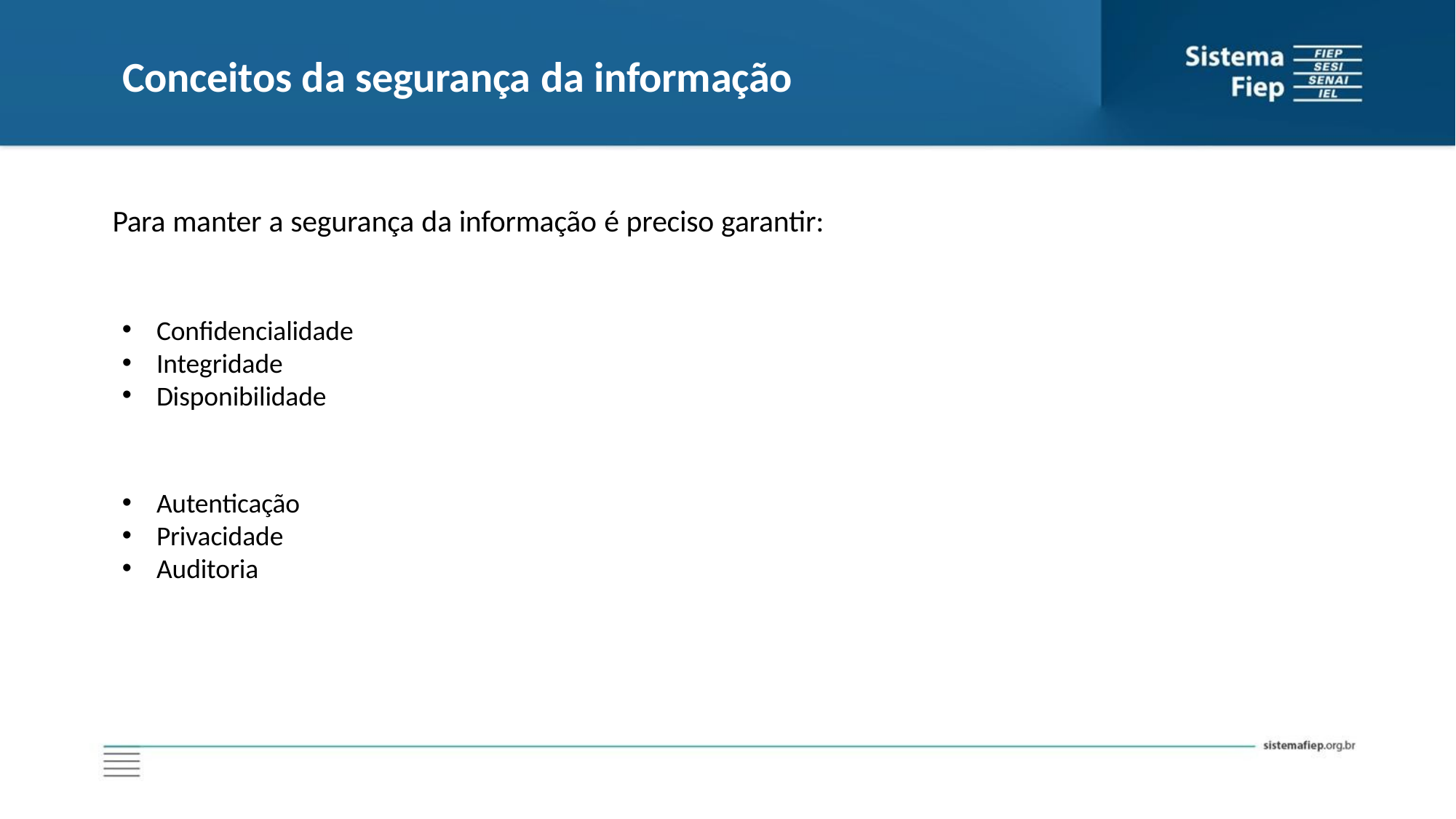

# Conceitos da segurança da informação
Para manter a segurança da informação é preciso garantir:

Confidencialidade
Integridade
Disponibilidade

Autenticação
Privacidade
Auditoria